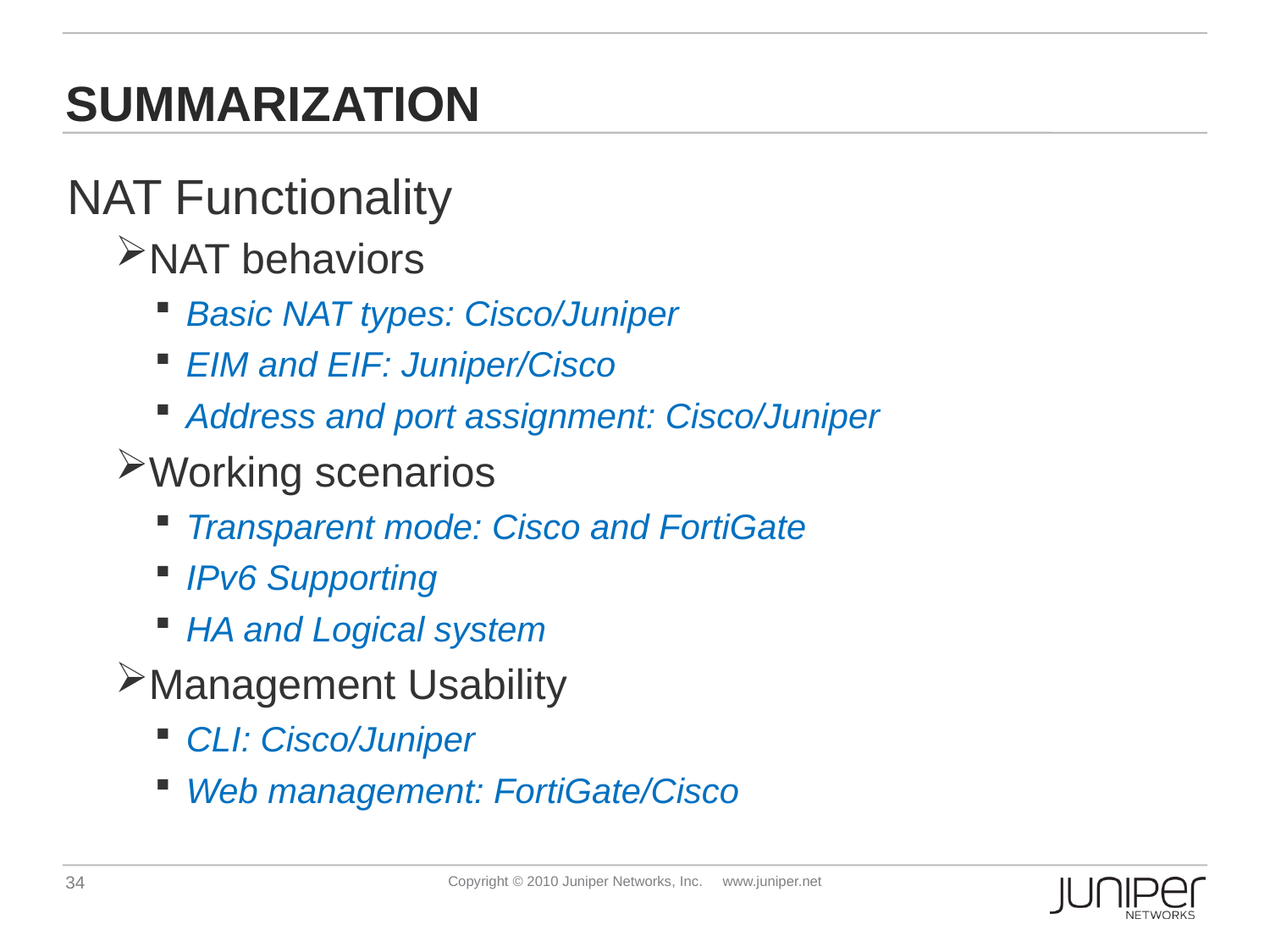

# Summarization
NAT Functionality
NAT behaviors
Basic NAT types: Cisco/Juniper
EIM and EIF: Juniper/Cisco
Address and port assignment: Cisco/Juniper
Working scenarios
Transparent mode: Cisco and FortiGate
IPv6 Supporting
HA and Logical system
Management Usability
CLI: Cisco/Juniper
Web management: FortiGate/Cisco